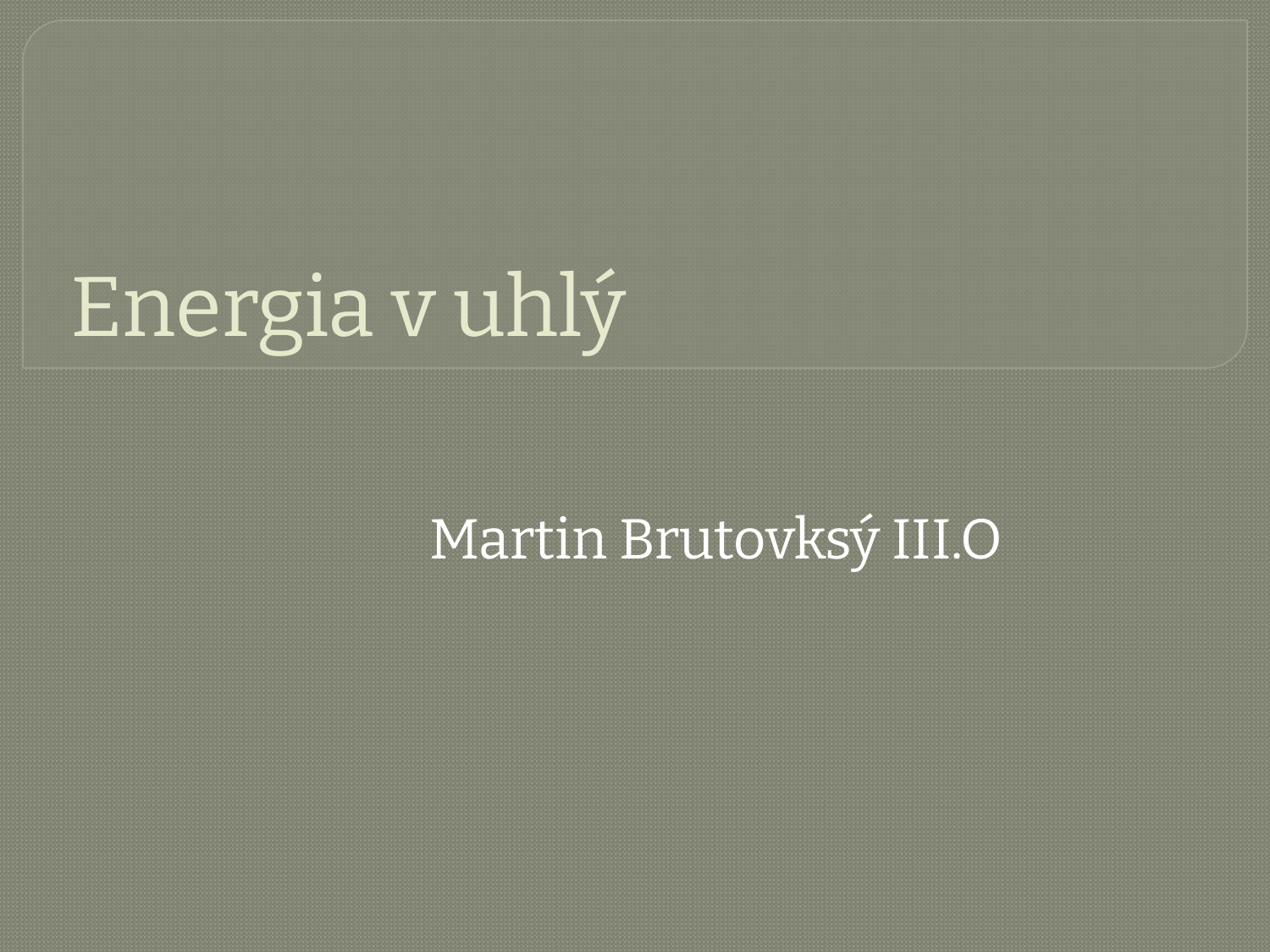

# Energia v uhlý
Martin Brutovksý III.O